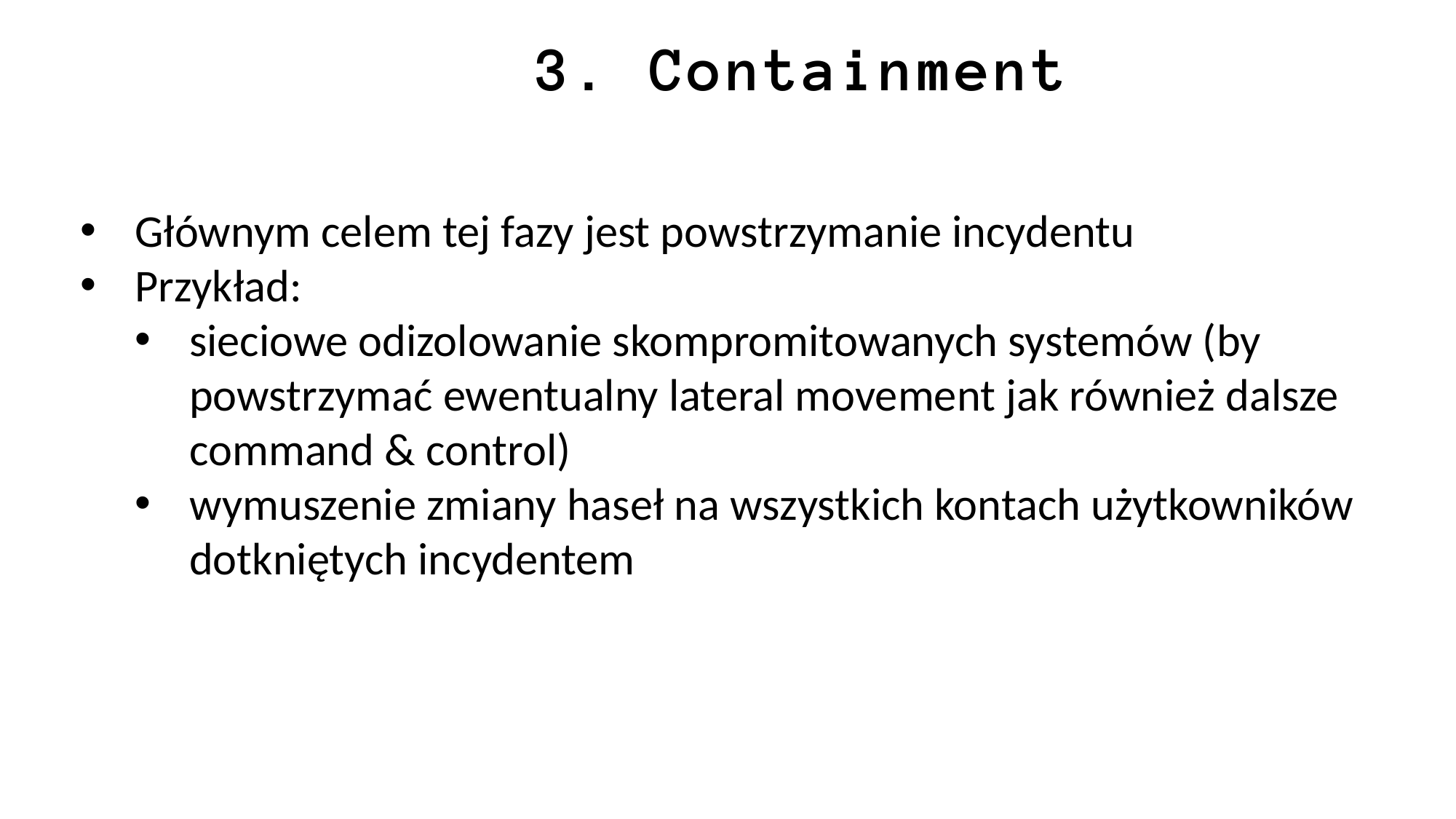

3. Containment
Głównym celem tej fazy jest powstrzymanie incydentu
Przykład:
sieciowe odizolowanie skompromitowanych systemów (by powstrzymać ewentualny lateral movement jak również dalsze command & control)
wymuszenie zmiany haseł na wszystkich kontach użytkowników dotkniętych incydentem